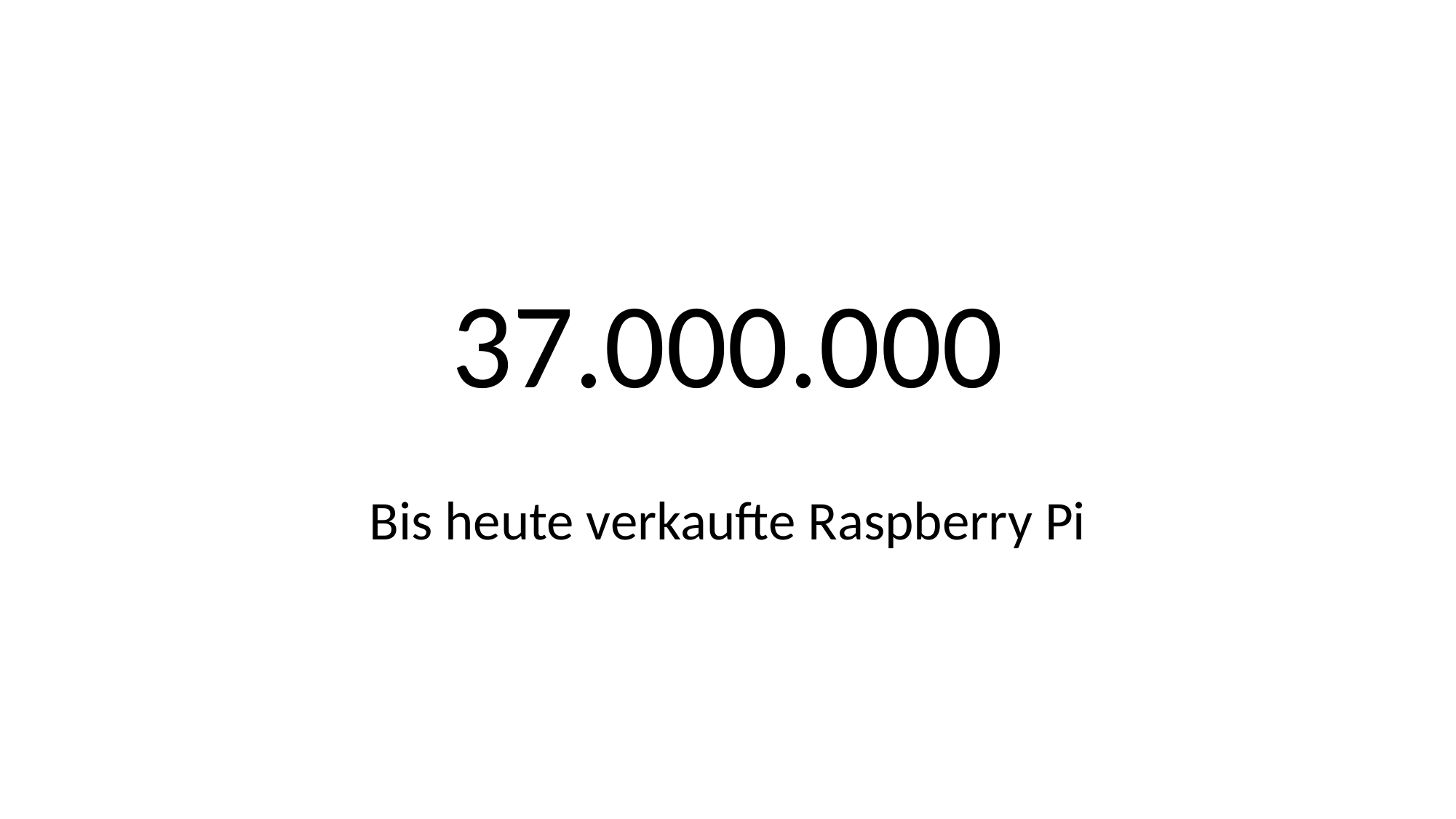

# 37.000.000
Bis heute verkaufte Raspberry Pi